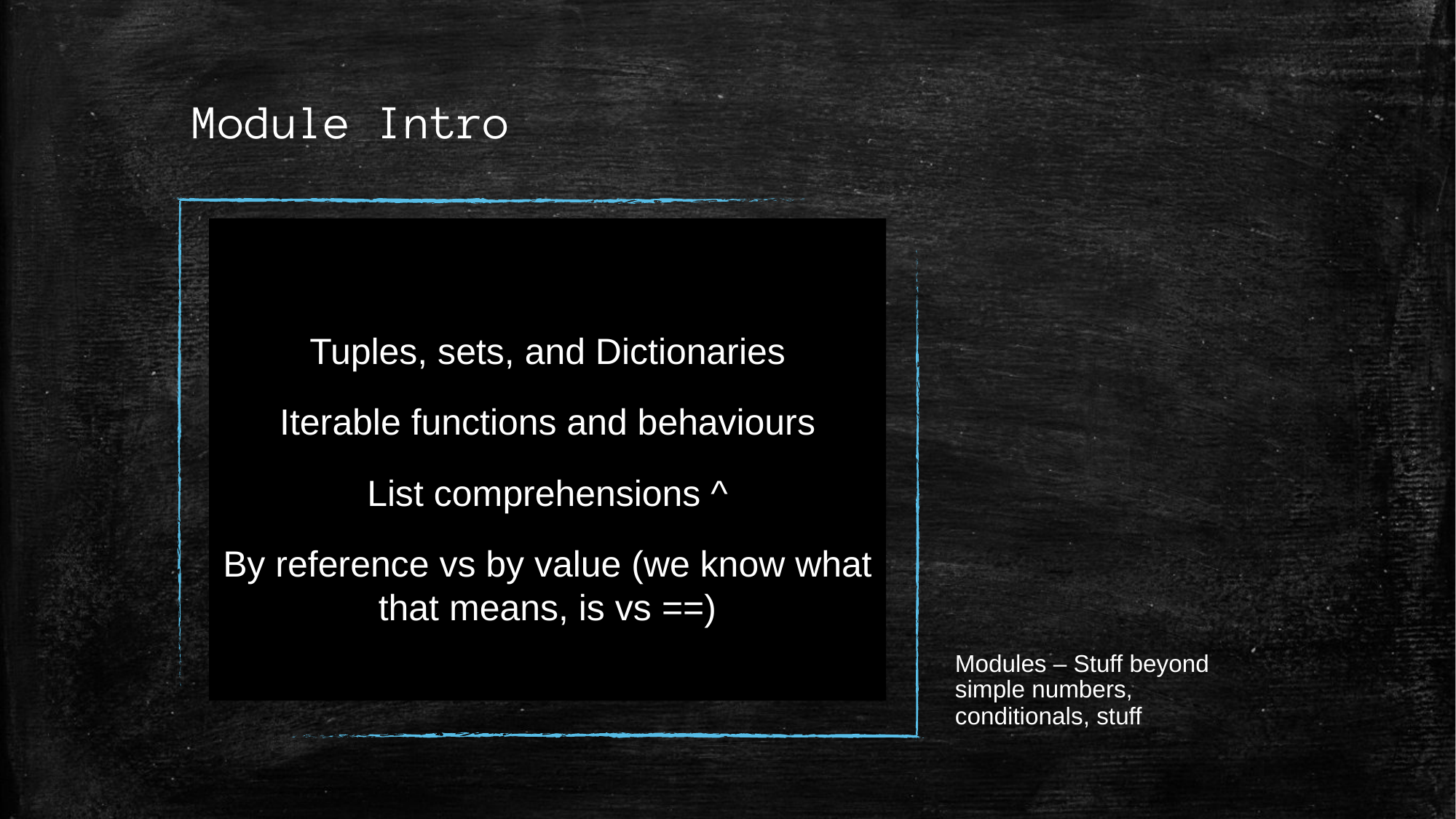

# Module Intro
Tuples, sets, and Dictionaries
Iterable functions and behaviours
List comprehensions ^
By reference vs by value (we know what that means, is vs ==)
Modules – Stuff beyond simple numbers, conditionals, stuff